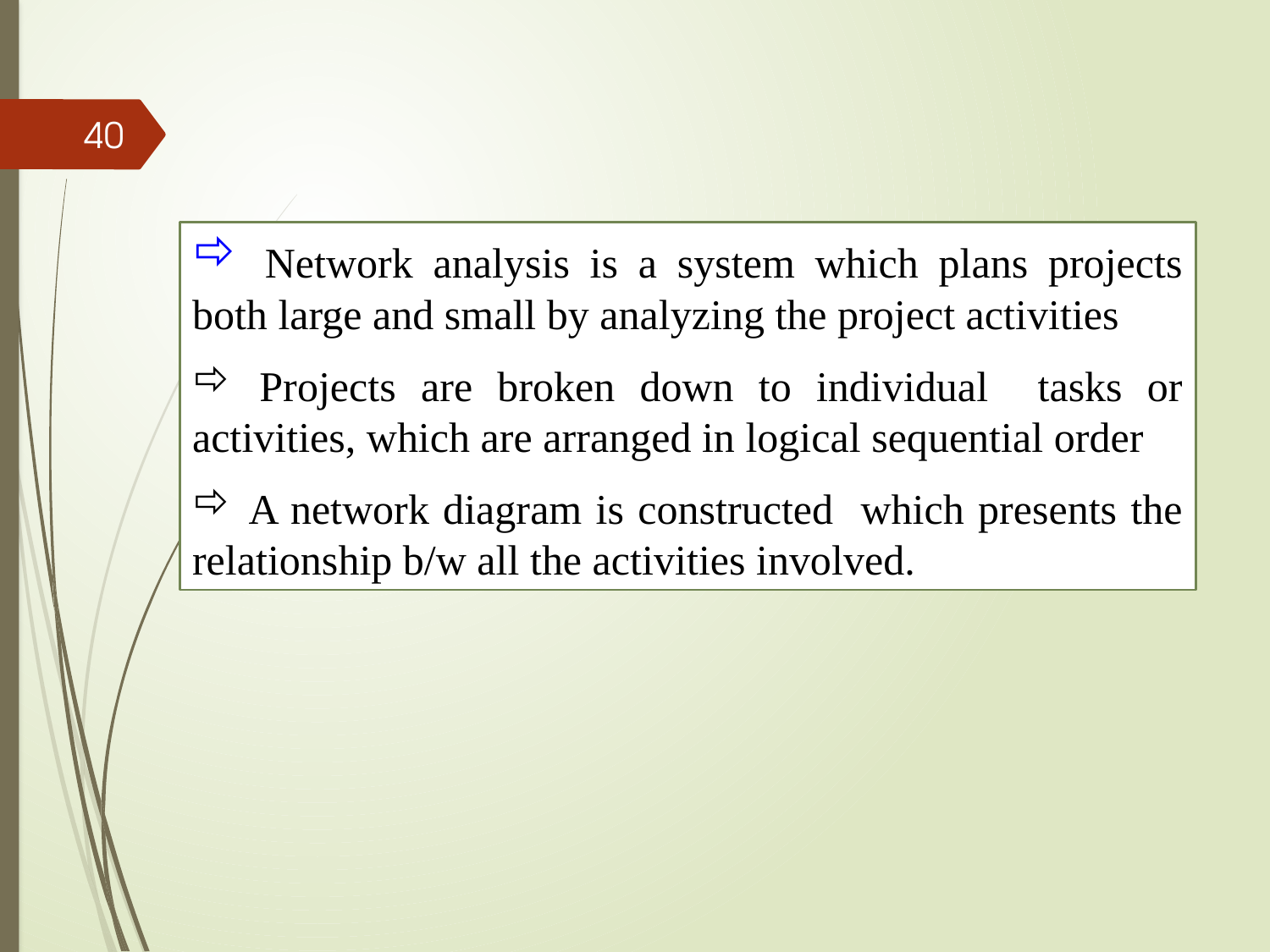

40
 Network analysis is a system which plans projects both large and small by analyzing the project activities
 Projects are broken down to individual  tasks or activities, which are arranged in logical sequential order
 A network diagram is constructed  which presents the relationship b/w all the activities involved.